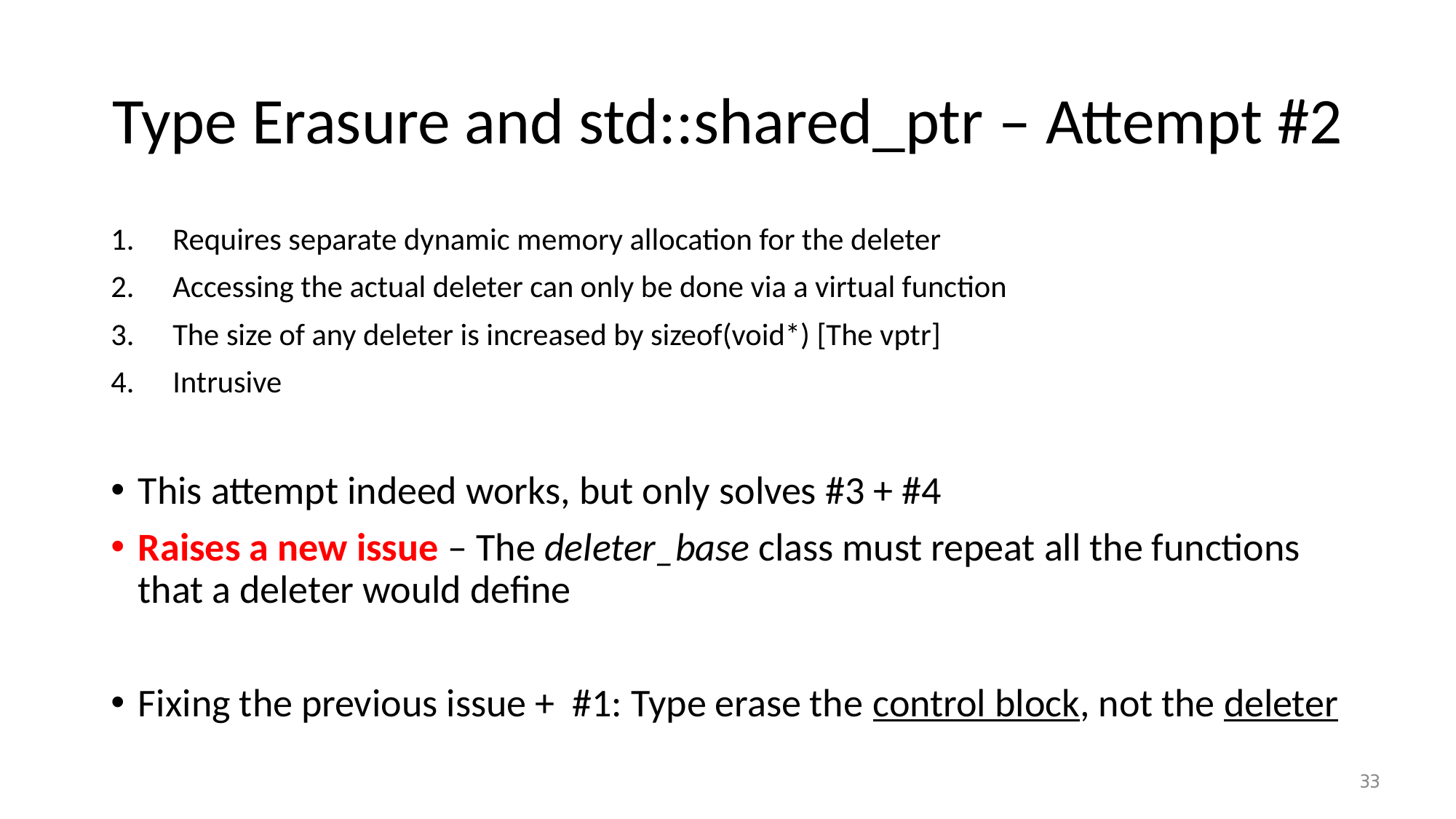

# Type Erasure and std::shared_ptr – Attempt #2
Requires separate dynamic memory allocation for the deleter
Accessing the actual deleter can only be done via a virtual function
The size of any deleter is increased by sizeof(void*) [The vptr]
Intrusive

This attempt indeed works, but only solves #3 + #4
Raises a new issue – The deleter_base class must repeat all the functions that a deleter would define

Fixing the previous issue +  #1: Type erase the control block, not the deleter
33